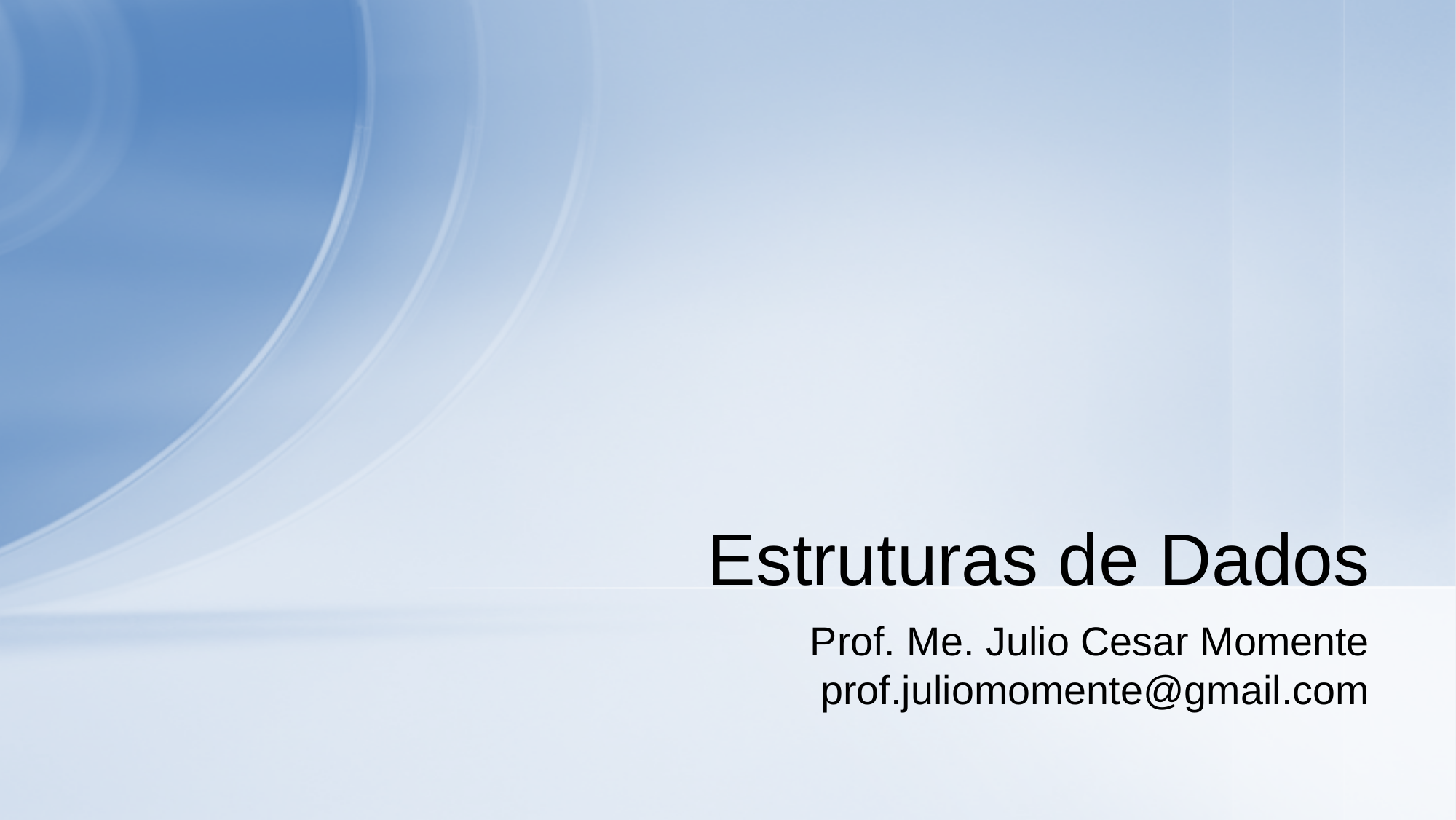

# Estruturas de Dados
Prof. Me. Julio Cesar Momente
prof.juliomomente@gmail.com